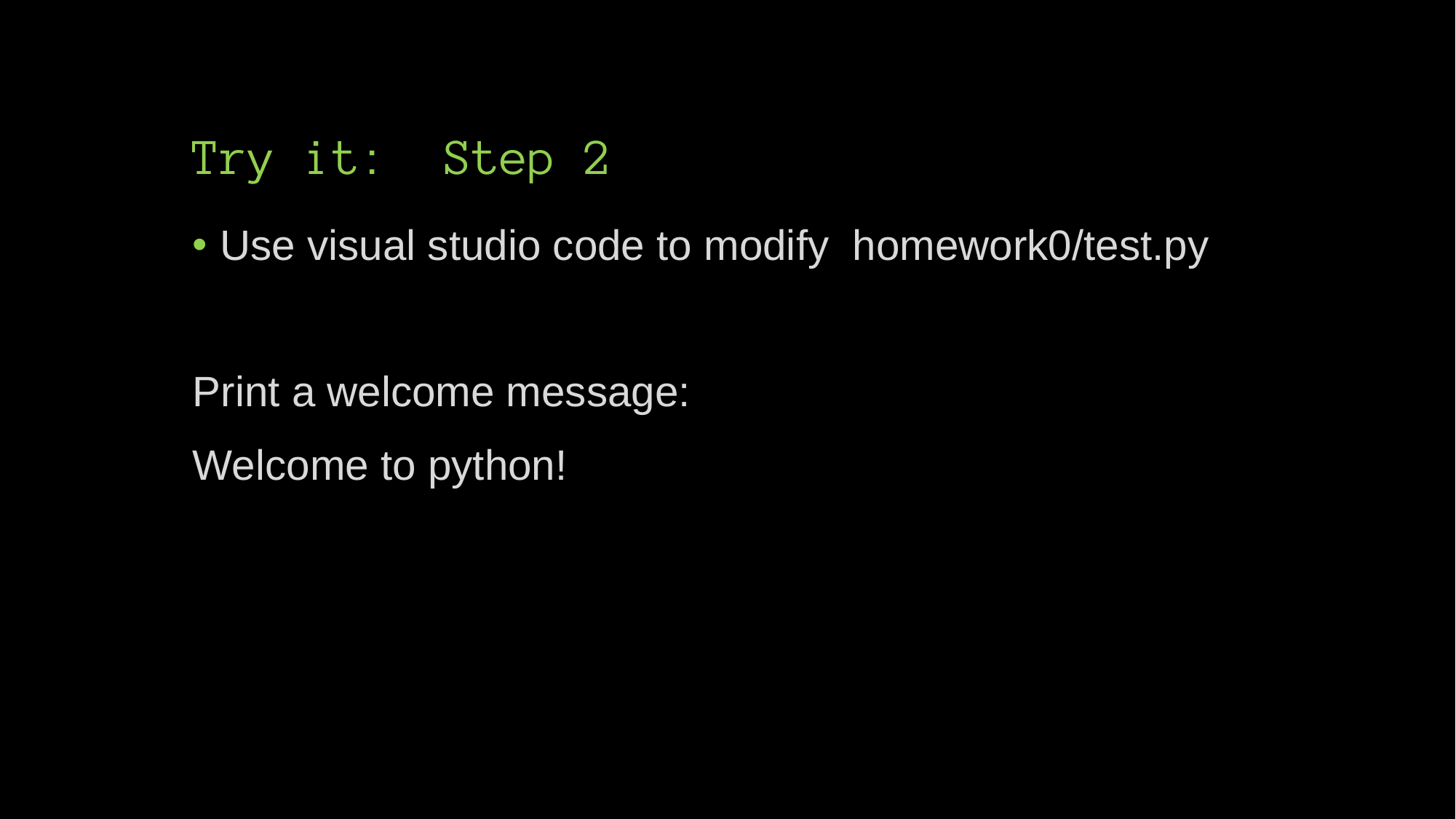

# Try it:  Step 2
Use visual studio code to modify  homework0/test.py

Print a welcome message:
Welcome to python!